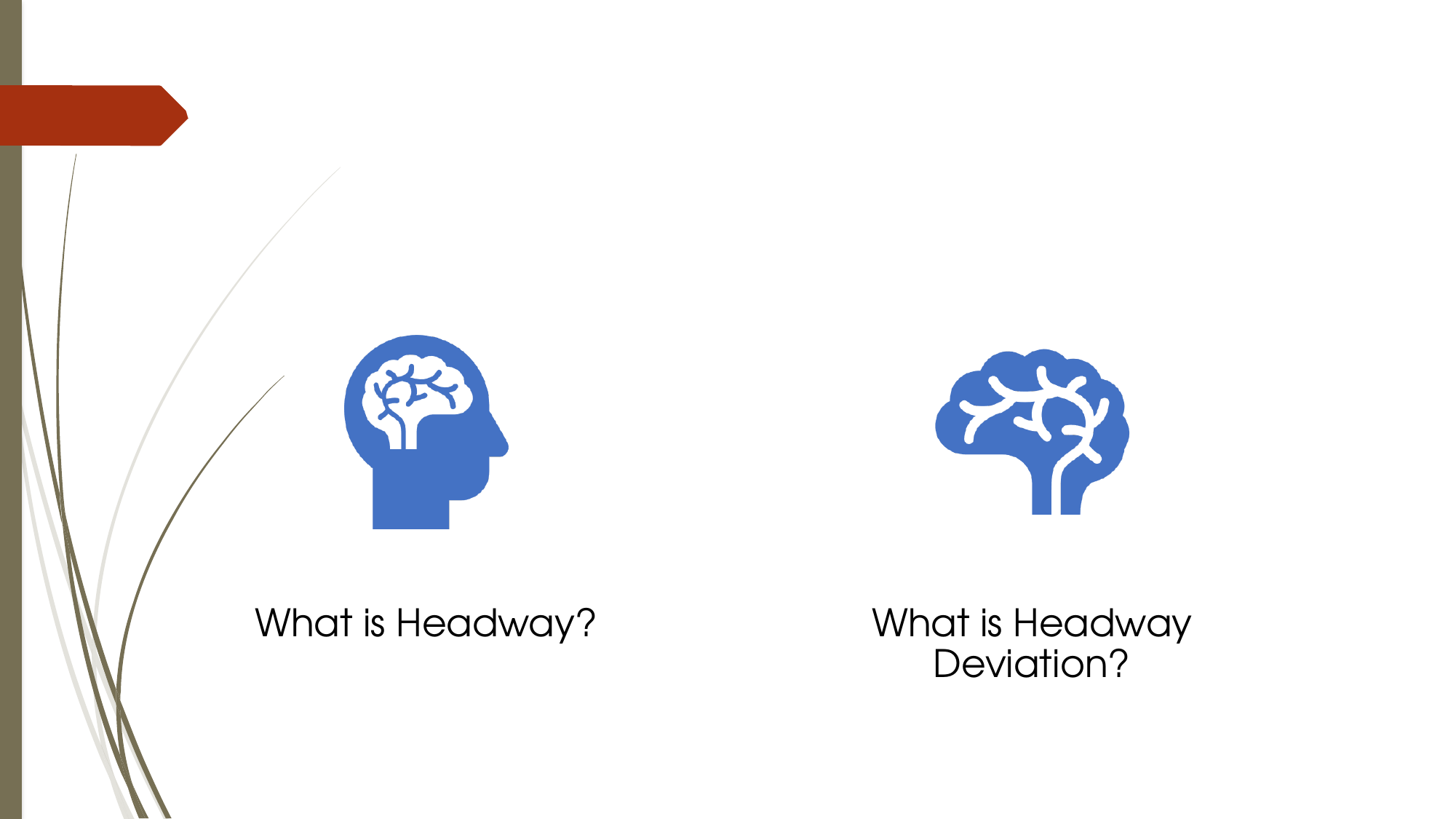

# What about Headway Deviation?
What is Headway?
What is Headway Deviation?